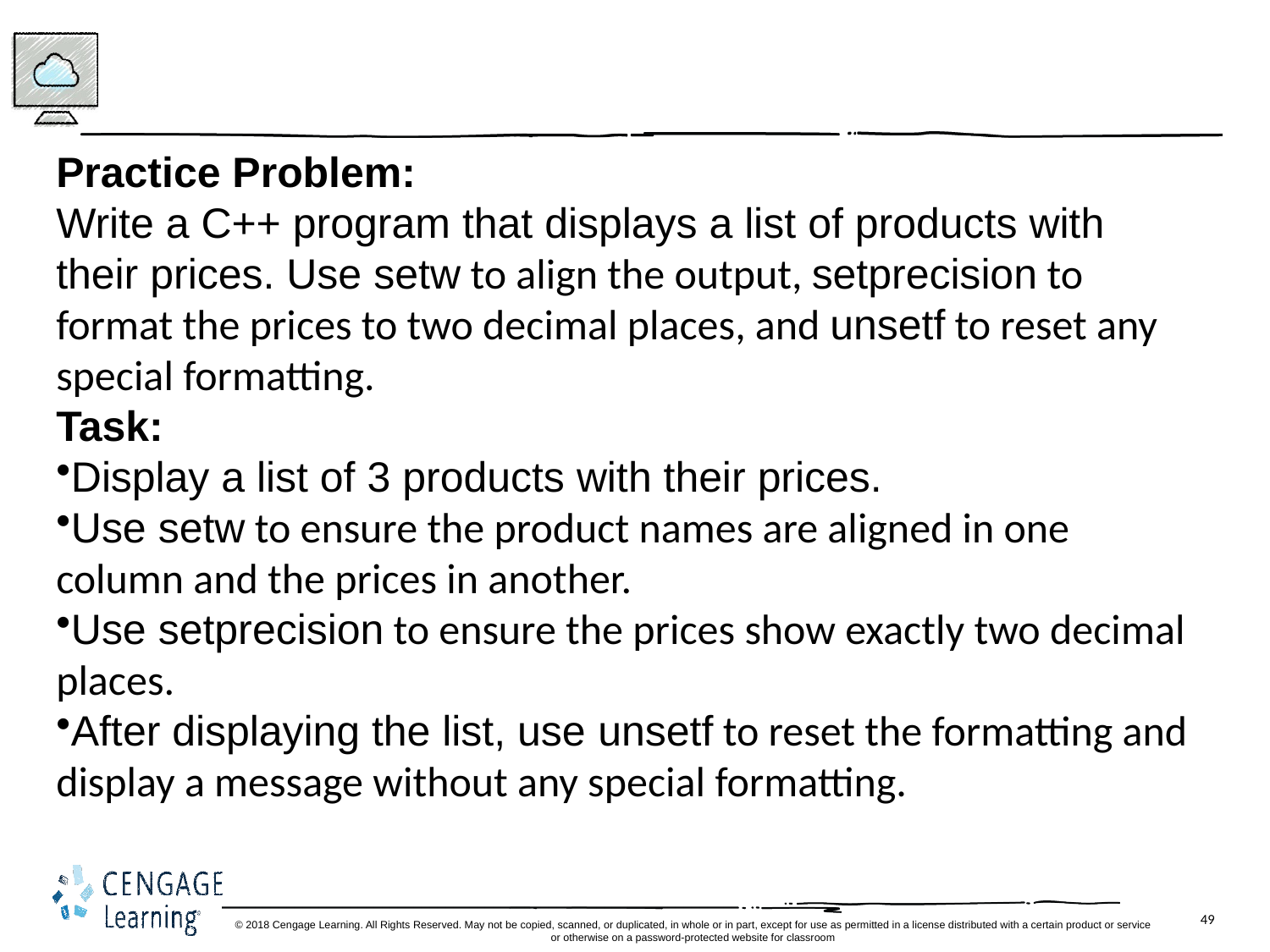

#
Practice Problem:
Write a C++ program that displays a list of products with their prices. Use setw to align the output, setprecision to format the prices to two decimal places, and unsetf to reset any special formatting.
Task:
Display a list of 3 products with their prices.
Use setw to ensure the product names are aligned in one column and the prices in another.
Use setprecision to ensure the prices show exactly two decimal places.
After displaying the list, use unsetf to reset the formatting and display a message without any special formatting.